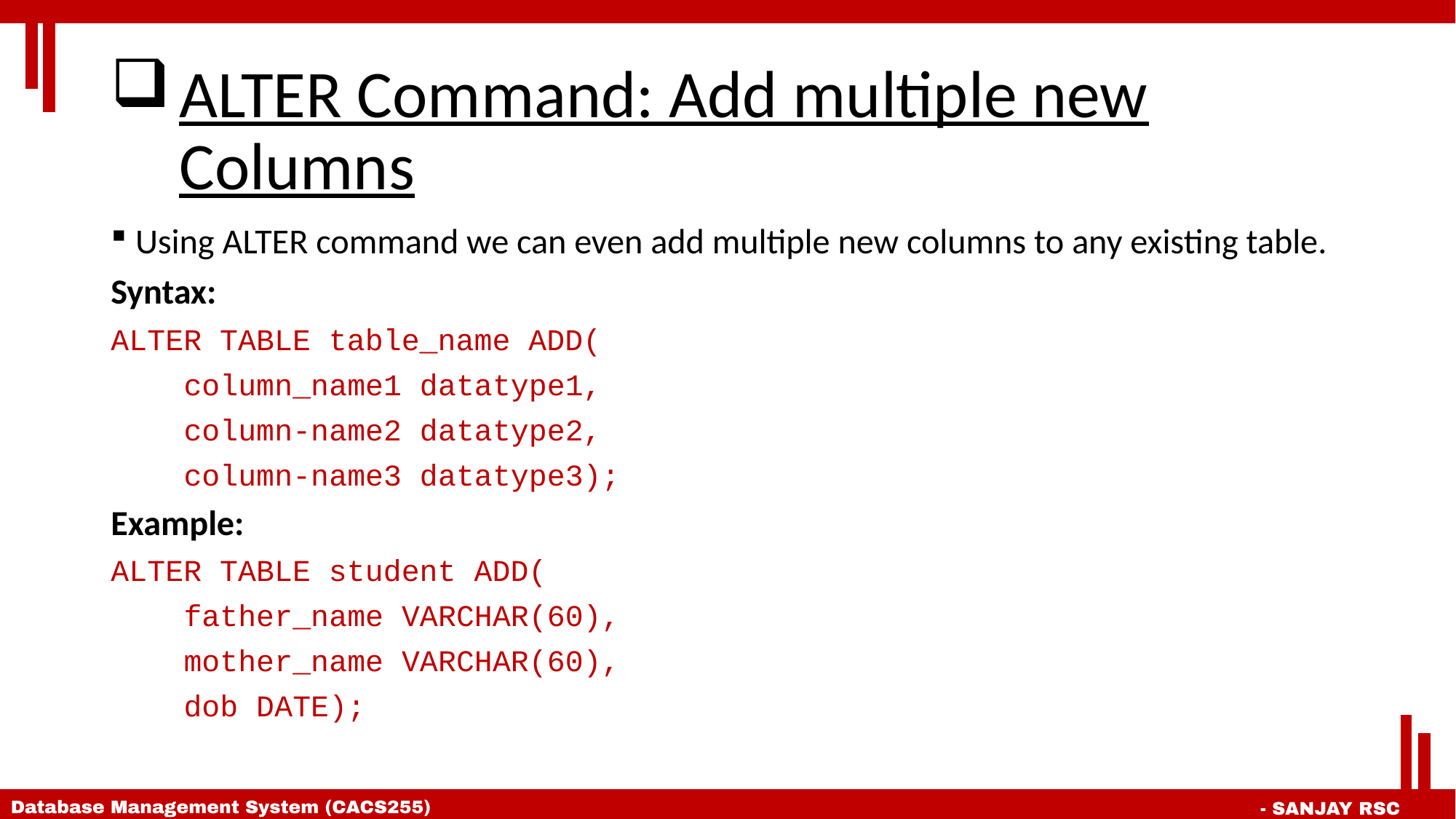

# ALTER Command: Add multiple new Columns
Using ALTER command we can even add multiple new columns to any existing table.
Syntax:
ALTER TABLE table_name ADD(
    column_name1 datatype1,
    column-name2 datatype2,
    column-name3 datatype3);
Example:
ALTER TABLE student ADD(
    father_name VARCHAR(60),
    mother_name VARCHAR(60),
    dob DATE);